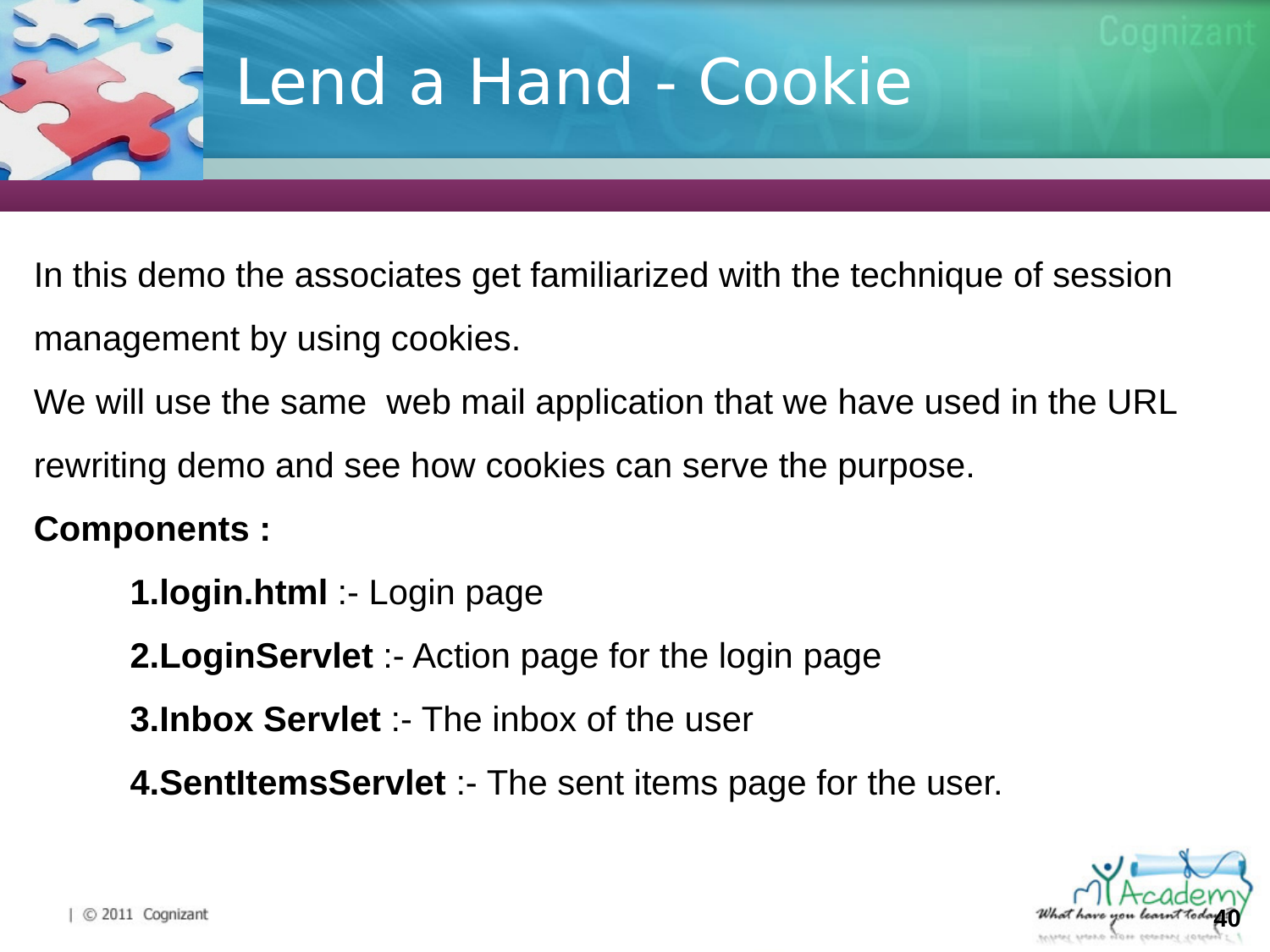

# Lend a Hand - Cookie
In this demo the associates get familiarized with the technique of session management by using cookies.
We will use the same  web mail application that we have used in the URL rewriting demo and see how cookies can serve the purpose.
Components :
login.html :- Login page
LoginServlet :- Action page for the login page
Inbox Servlet :- The inbox of the user
SentItemsServlet :- The sent items page for the user.
40